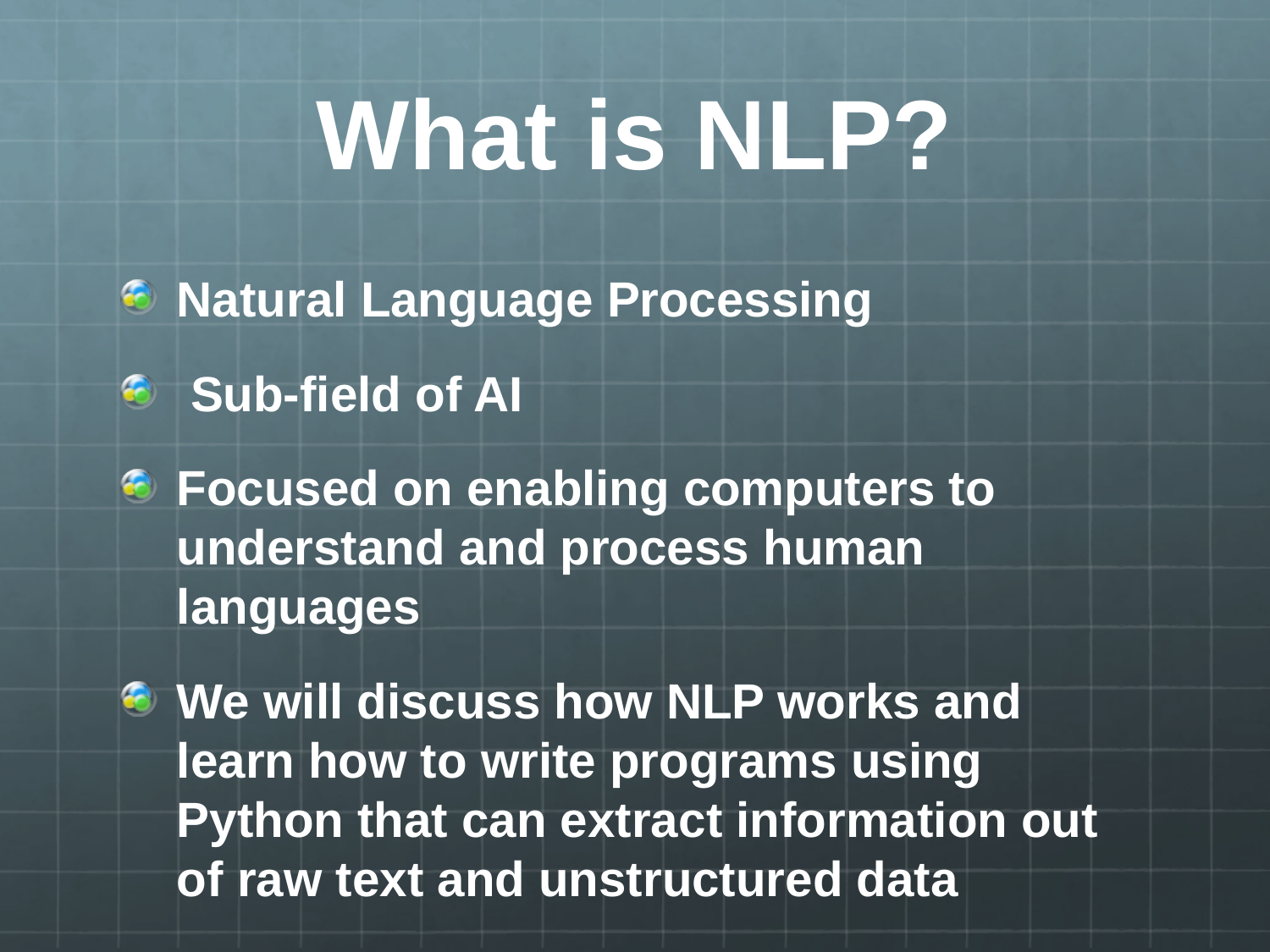

# What is NLP?
Natural Language Processing
 Sub-field of AI
Focused on enabling computers to understand and process human languages
We will discuss how NLP works and learn how to write programs using Python that can extract information out of raw text and unstructured data